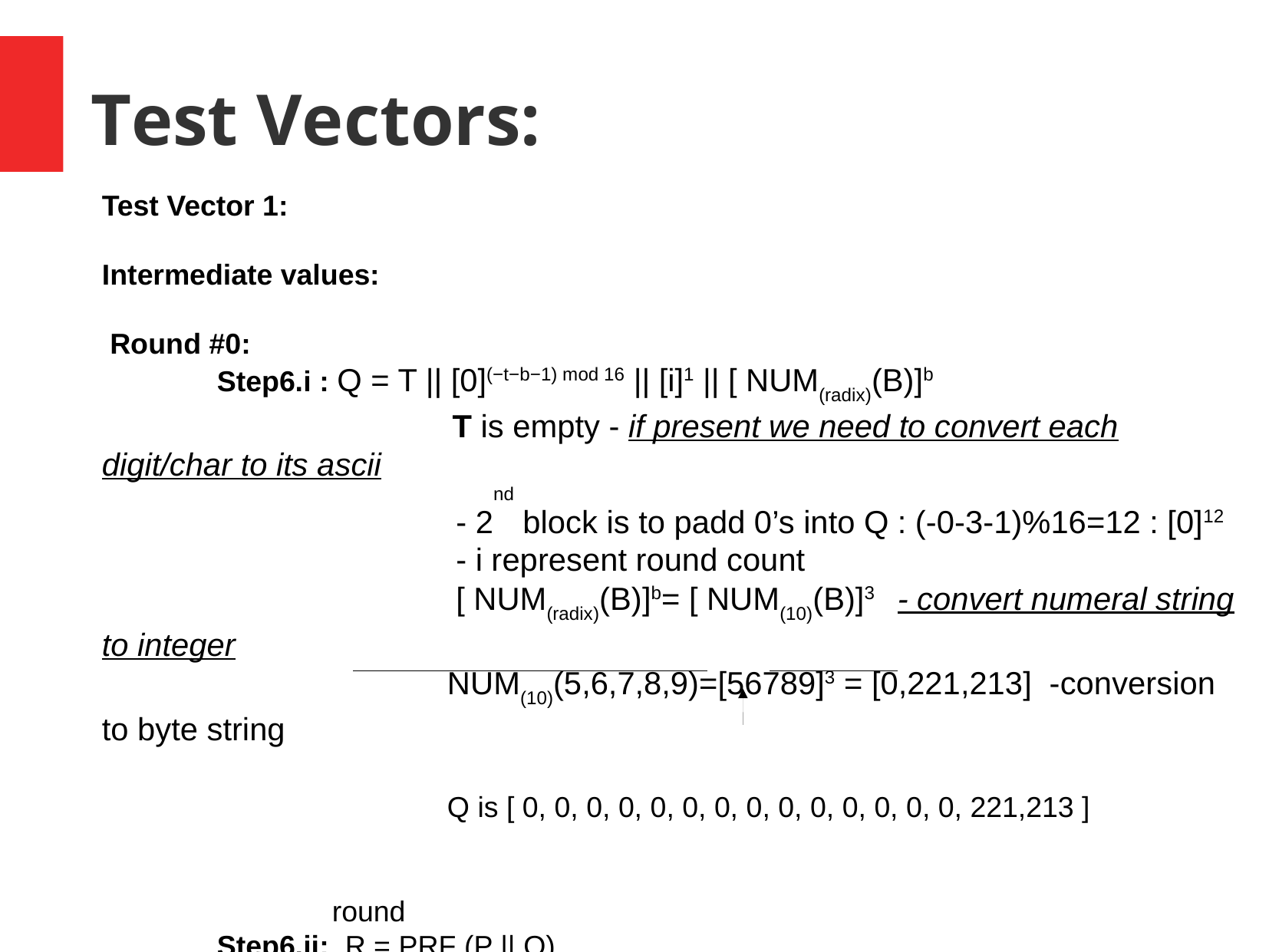

Test Vectors:
Test Vector 1:

Intermediate values:

 Round #0:
	Step6.i : Q = T || [0](−t−b−1) mod 16 || [i]1 || [ NUM(radix)(B)]b
			 T is empty - if present we need to convert each digit/char to its ascii
			 - 2nd block is to padd 0’s into Q : (-0-3-1)%16=12 : [0]12
			 - i represent round count
			 [ NUM(radix)(B)]b= [ NUM(10)(B)]3   - convert numeral string to integer
			NUM(10)(5,6,7,8,9)=[56789]3 = [0,221,213]  -conversion to byte string

			Q is [ 0, 0, 0, 0, 0, 0, 0, 0, 0, 0, 0, 0, 0, 0, 221,213 ]

											round
	Step6.ii:  R = PRF (P || Q)
			  R is [ 195, 184, 41, 161, 232, 100, 43, 120, 204, 41,148, 123, 59, 147, 					    219, 99 ]

	Step6.iii: S is c3b829a1e8642b78      - first d bytes of 6.iii step